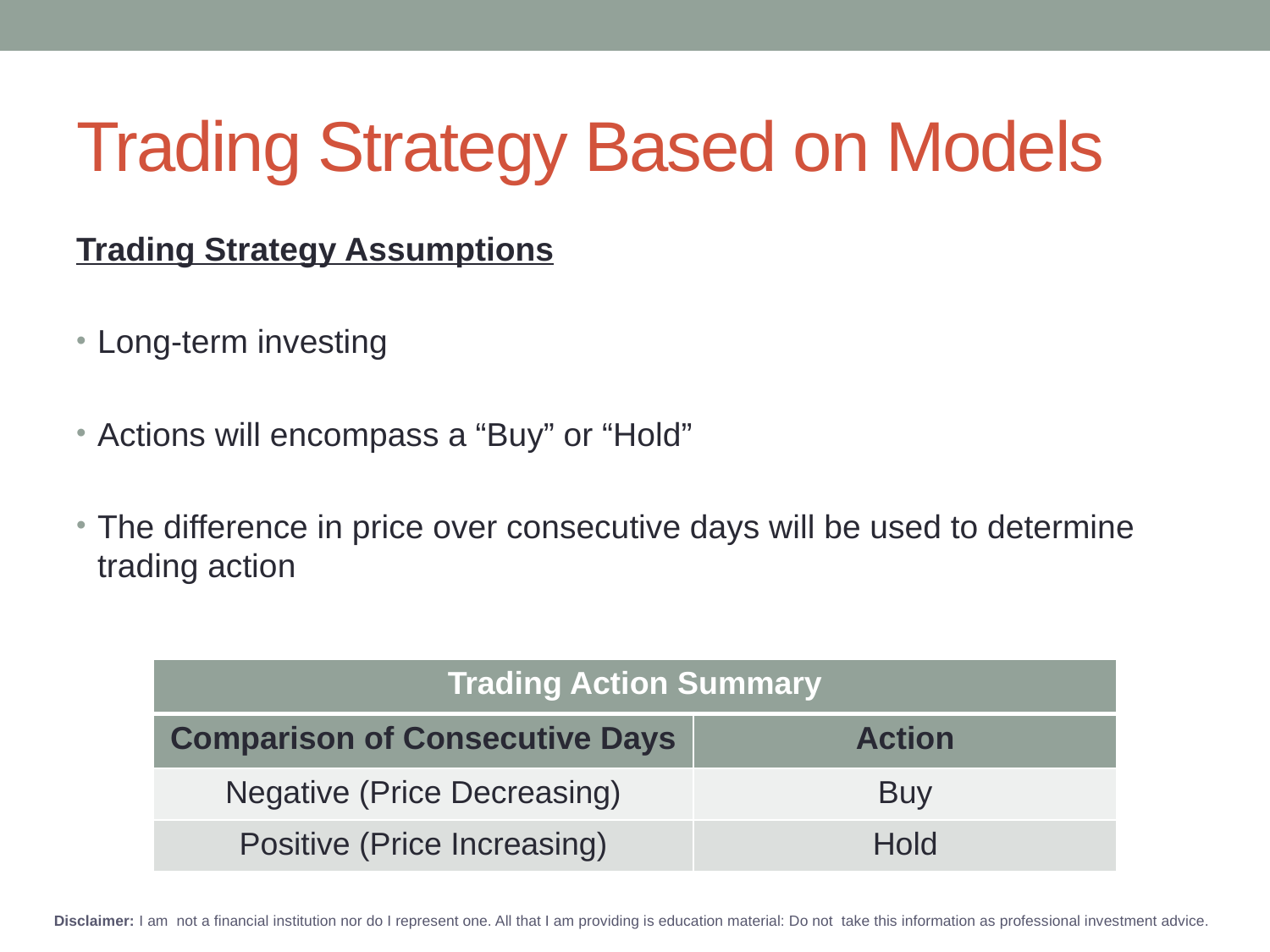

# Trading Strategy Based on Models
Trading Strategy Assumptions

Long-term investing

Actions will encompass a “Buy” or “Hold”

The difference in price over consecutive days will be used to determine trading action

| Trading Action Summary |  |
| --- | --- |
| Comparison of Consecutive Days | Action |
| Negative (Price Decreasing) | Buy |
| Positive (Price Increasing) | Hold |
Disclaimer: I am  not a financial institution nor do I represent one. All that I am providing is education material: Do not  take this information as professional investment advice.